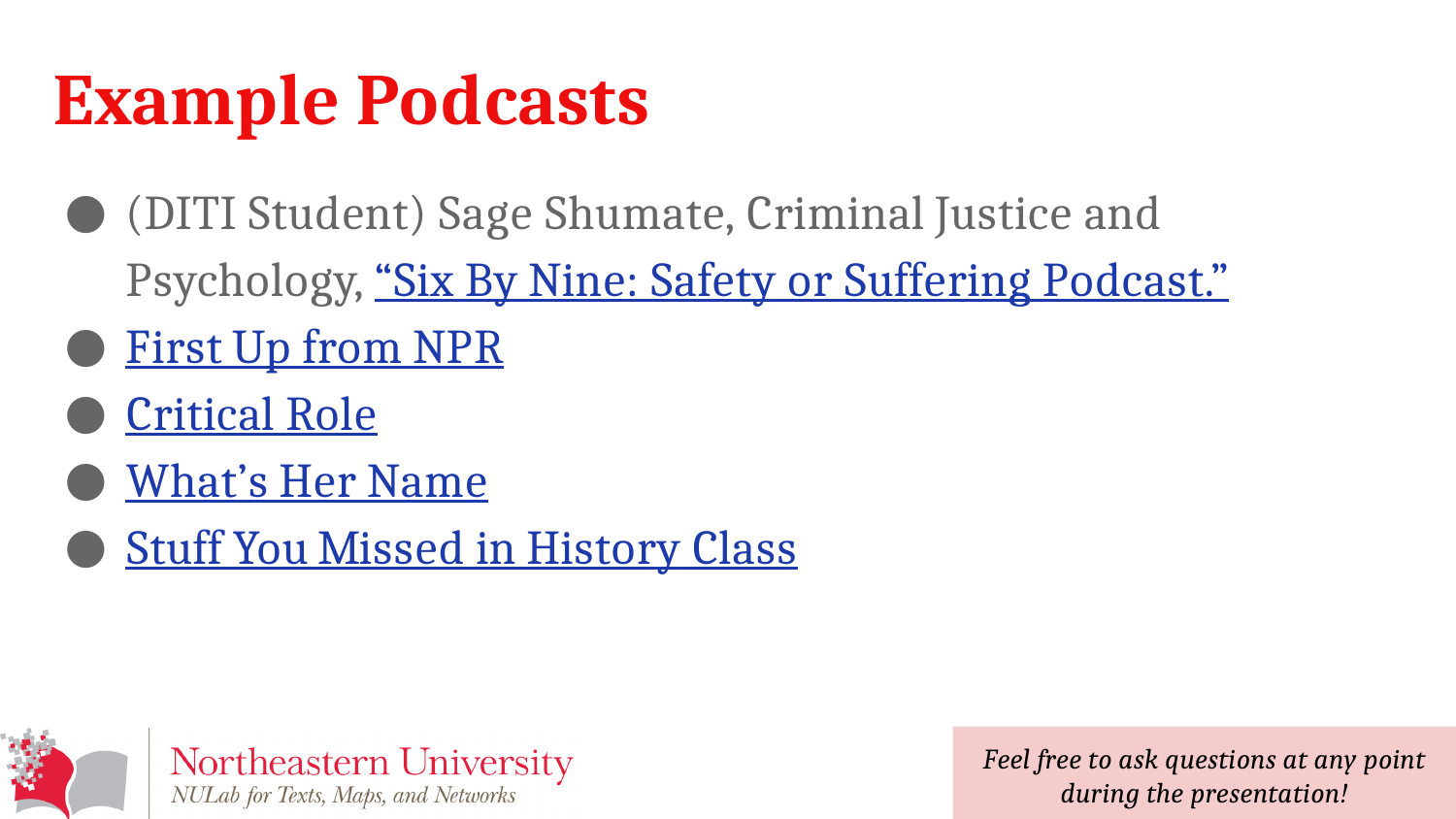

# Example Podcasts
(DITI Student) Sage Shumate, Criminal Justice and Psychology, “Six By Nine: Safety or Suffering Podcast.”
First Up from NPR
Critical Role
What’s Her Name
Stuff You Missed in History Class